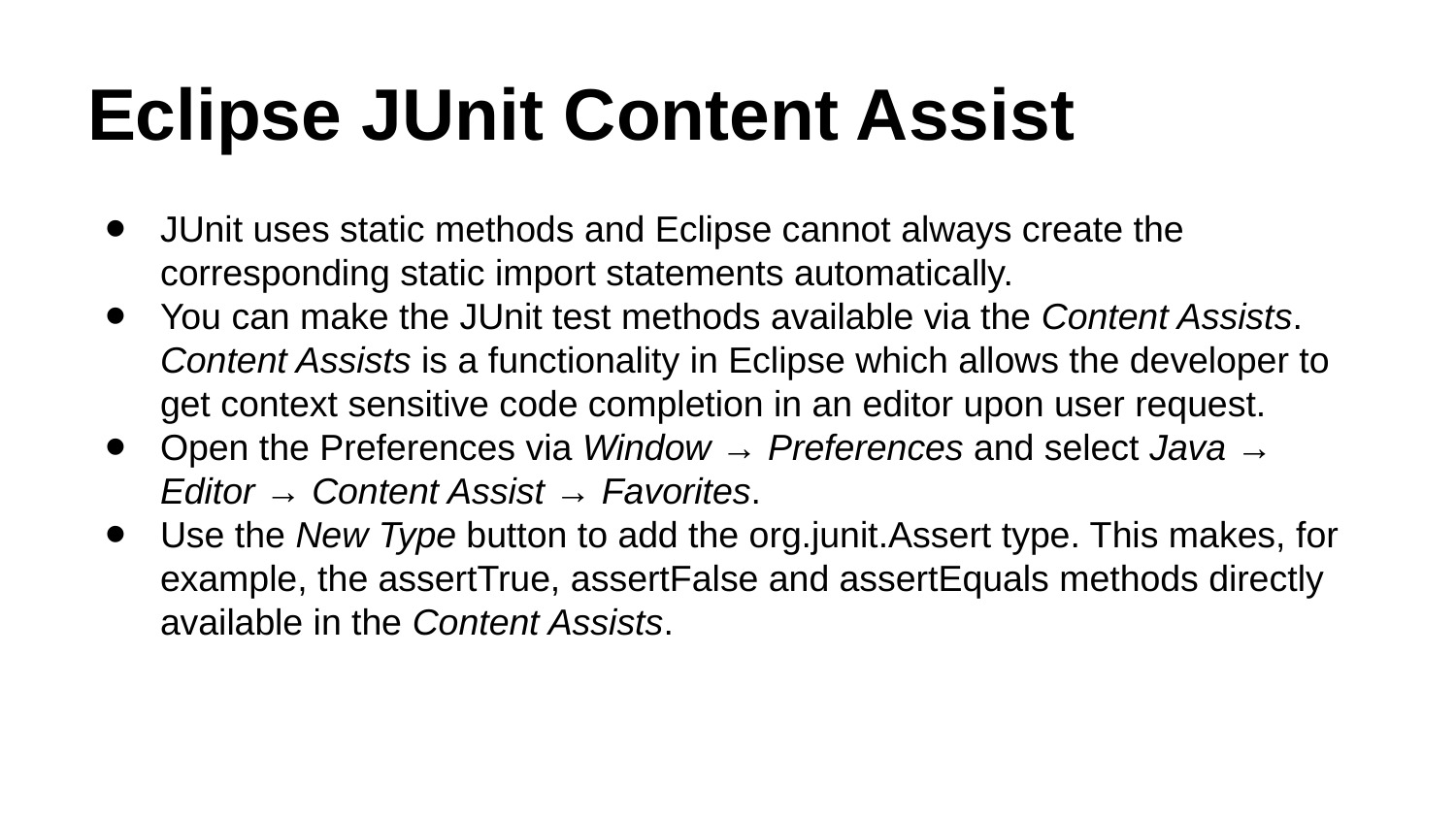

# Eclipse JUnit Content Assist
JUnit uses static methods and Eclipse cannot always create the corresponding static import statements automatically.
You can make the JUnit test methods available via the Content Assists. Content Assists is a functionality in Eclipse which allows the developer to get context sensitive code completion in an editor upon user request.
Open the Preferences via Window → Preferences and select Java → Editor → Content Assist → Favorites.
Use the New Type button to add the org.junit.Assert type. This makes, for example, the assertTrue, assertFalse and assertEquals methods directly available in the Content Assists.